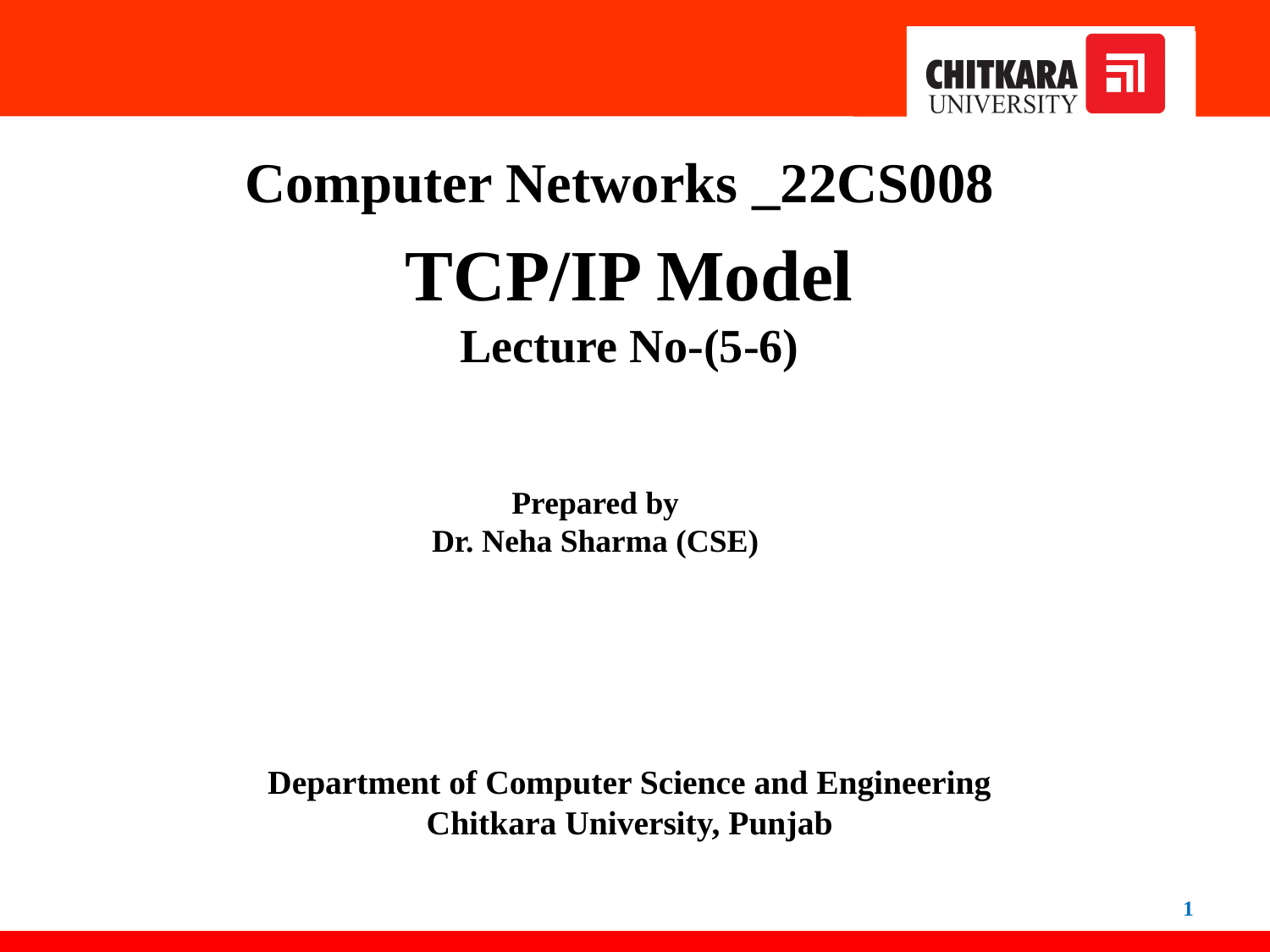

TCP/IP Model
Lecture No-(5-6)
Computer Networks _22CS008
Prepared by
Dr. Neha Sharma (CSE)
Department of Computer Science and Engineering
Chitkara University, Punjab
1